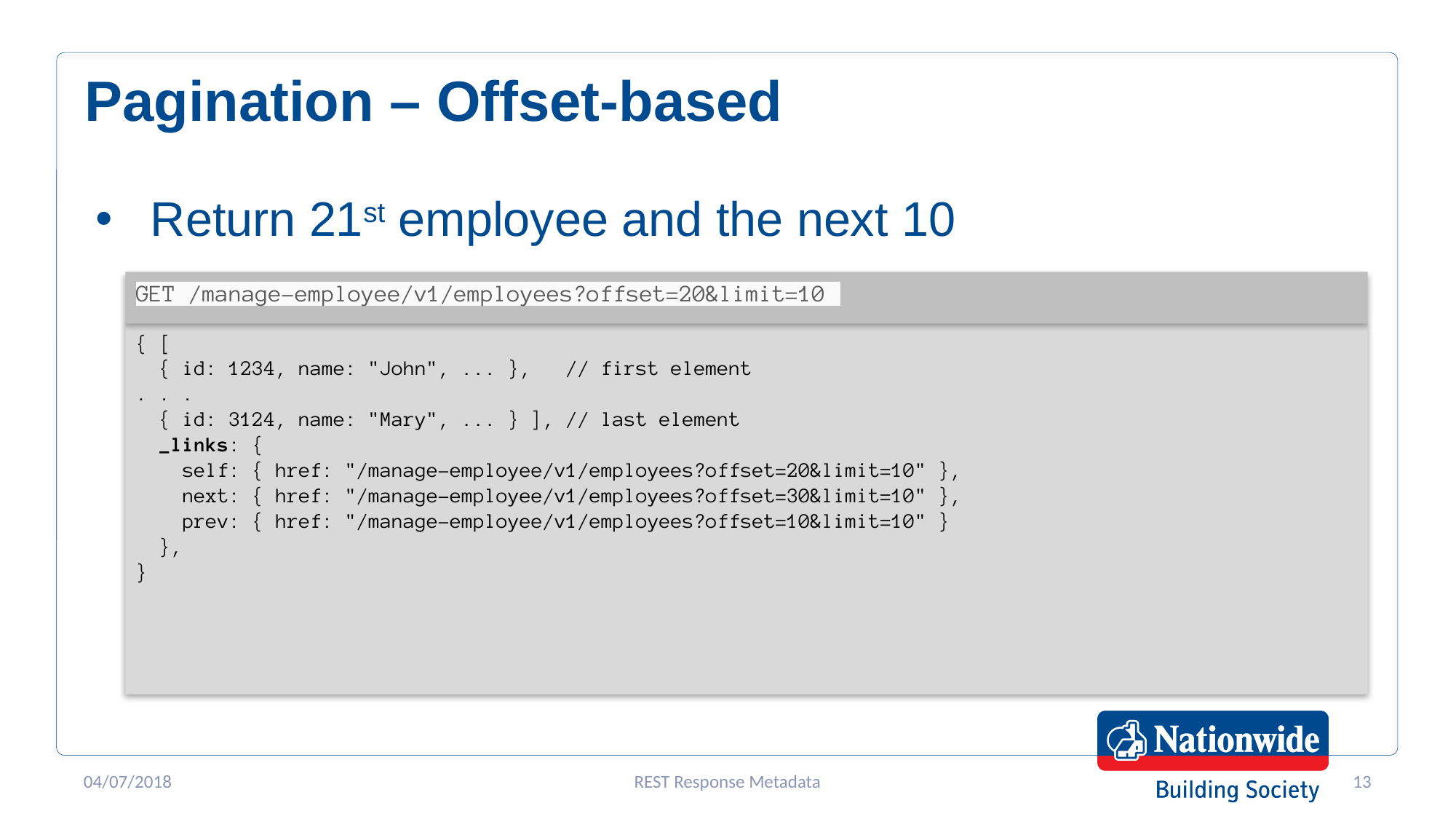

# Pagination – Offset-based
Return 21st employee and the next 10
GET /manage-employee/v1/employees?offset=20&limit=10
{ [
  { id: 1234, name: "John", ... },   // first element
. . .
  { id: 3124, name: "Mary", ... } ], // last element
  _links: {
    self: { href: "/manage-employee/v1/employees?offset=20&limit=10" },
    next: { href: "/manage-employee/v1/employees?offset=30&limit=10" },
    prev: { href: "/manage-employee/v1/employees?offset=10&limit=10" }
  },
}

04/07/2018
REST Response Metadata
13